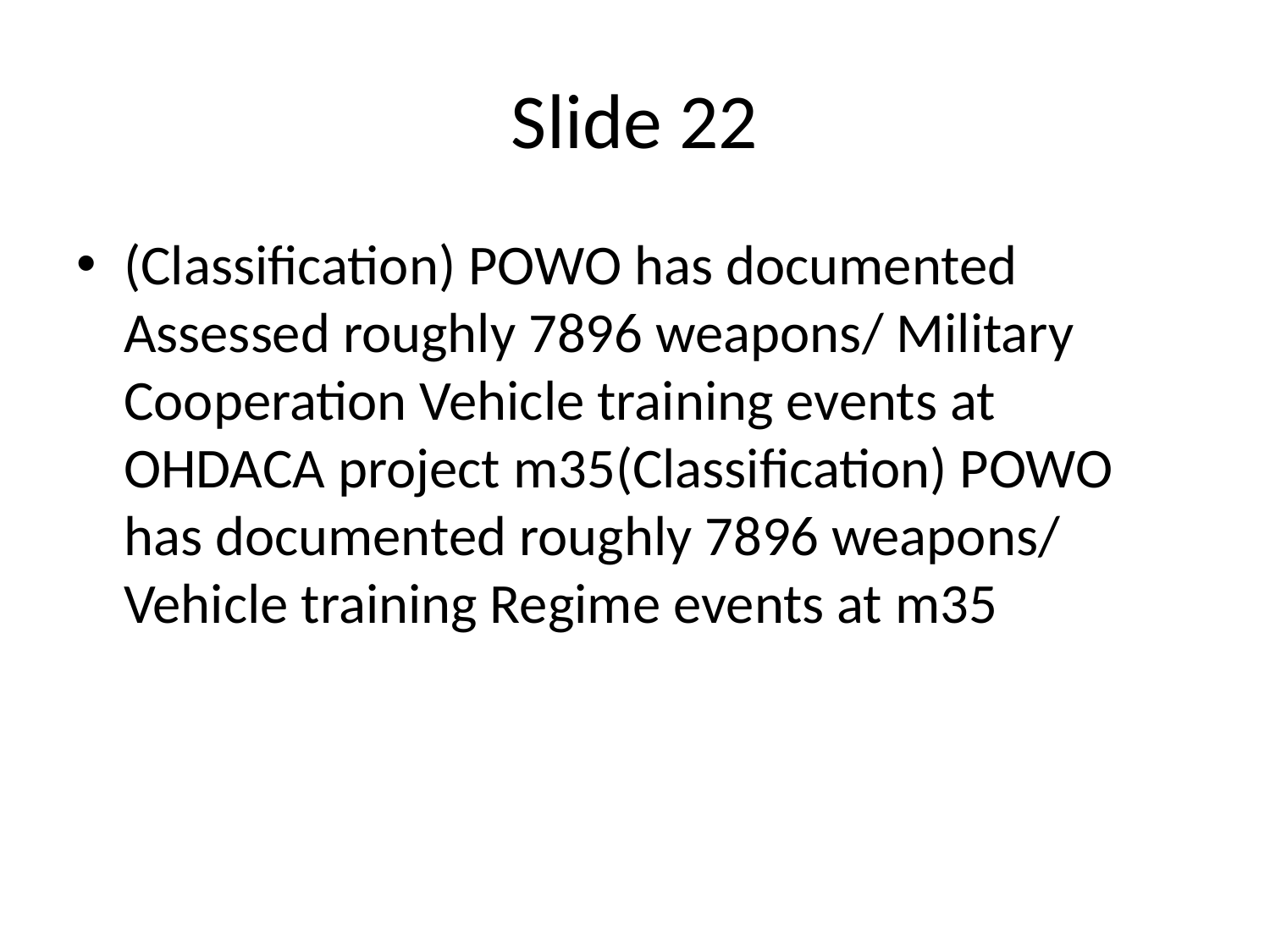

# Slide 22
(Classification) POWO has documented Assessed roughly 7896 weapons/ Military Cooperation Vehicle training events at OHDACA project m35(Classification) POWO has documented roughly 7896 weapons/ Vehicle training Regime events at m35